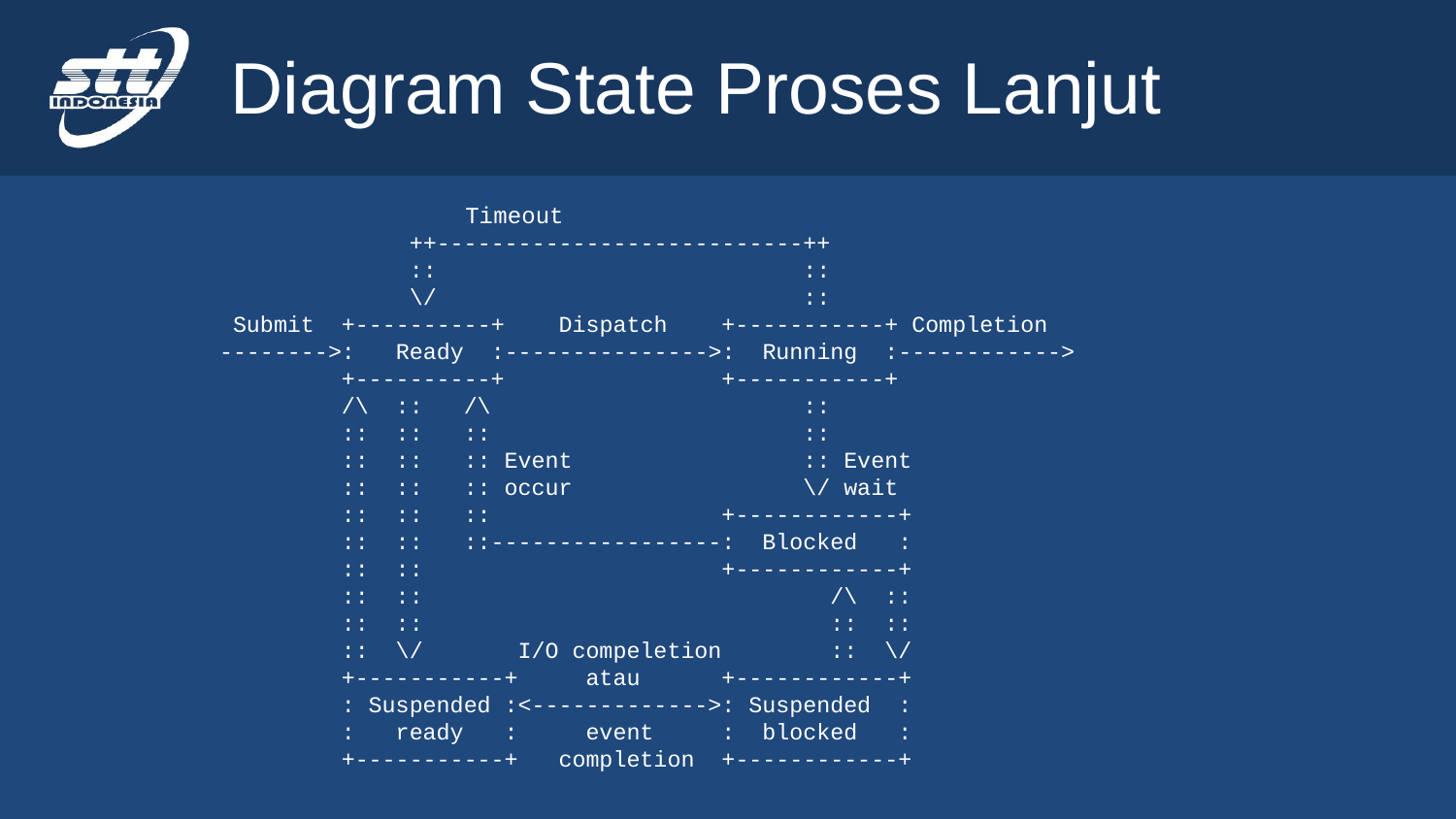

# Diagram State Proses Lanjut
 				   Timeout
              ++---------------------------++
              ::                           ::
              \/                           ::
 Submit  +----------+    Dispatch    +-----------+ Completion
-------->:   Ready  :--------------->:  Running  :------------>
         +----------+                +-----------+
         /\  ::   /\                       ::
         ::  ::   ::                       ::
         ::  ::   :: Event                 :: Event
         ::  ::   :: occur                 \/ wait
         ::  ::   ::                 +------------+
         ::  ::   ::-----------------:  Blocked   :
         ::  ::                      +------------+
         ::  ::                              /\  ::
         ::  ::                              ::  ::
         ::  \/       I/O compeletion        ::  \/
         +-----------+     atau      +------------+
         : Suspended :<------------->: Suspended  :
         :   ready   :     event     :  blocked   :
         +-----------+   completion  +------------+